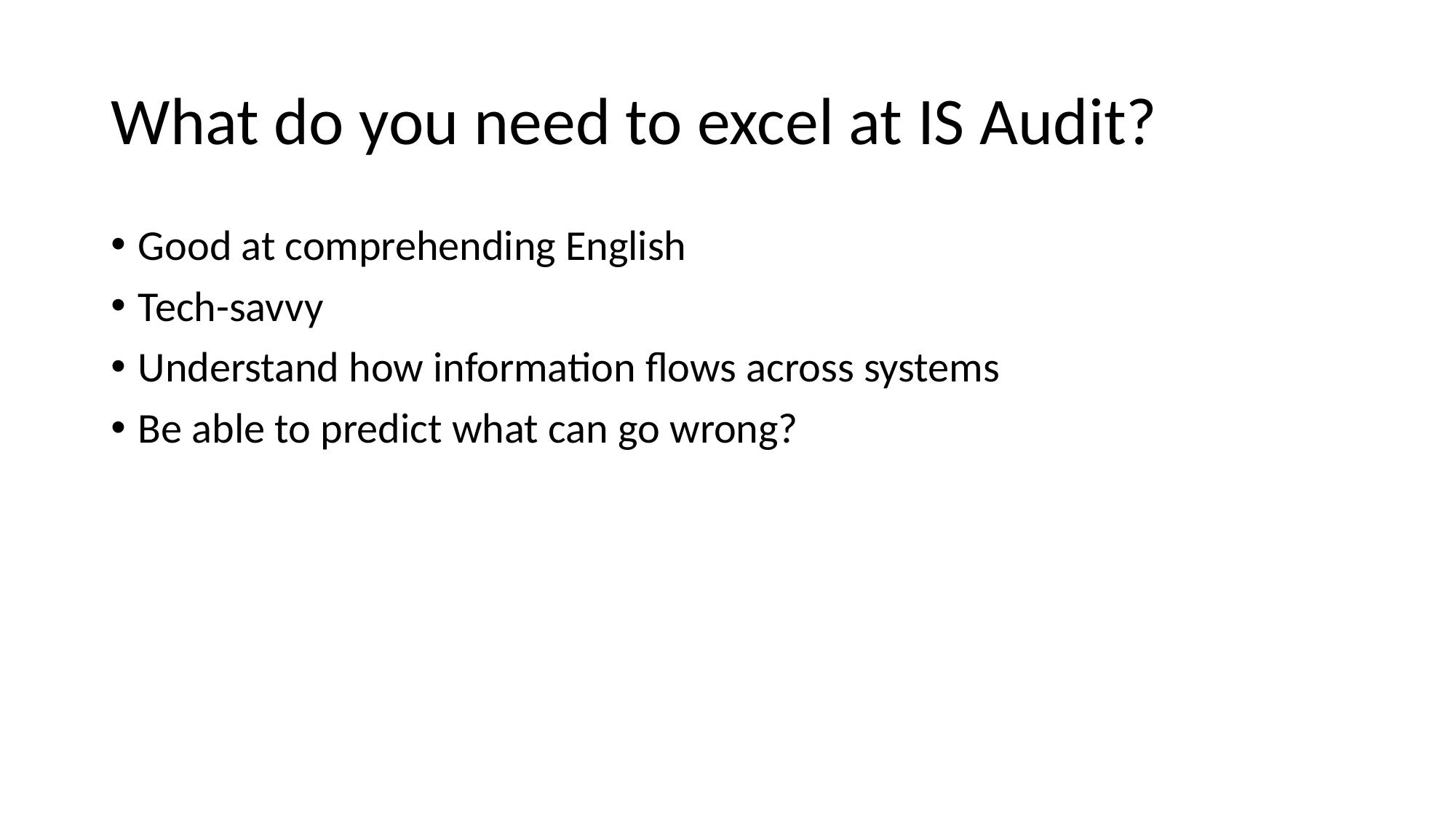

# What do you need to excel at IS Audit?
Good at comprehending English
Tech-savvy
Understand how information flows across systems
Be able to predict what can go wrong?